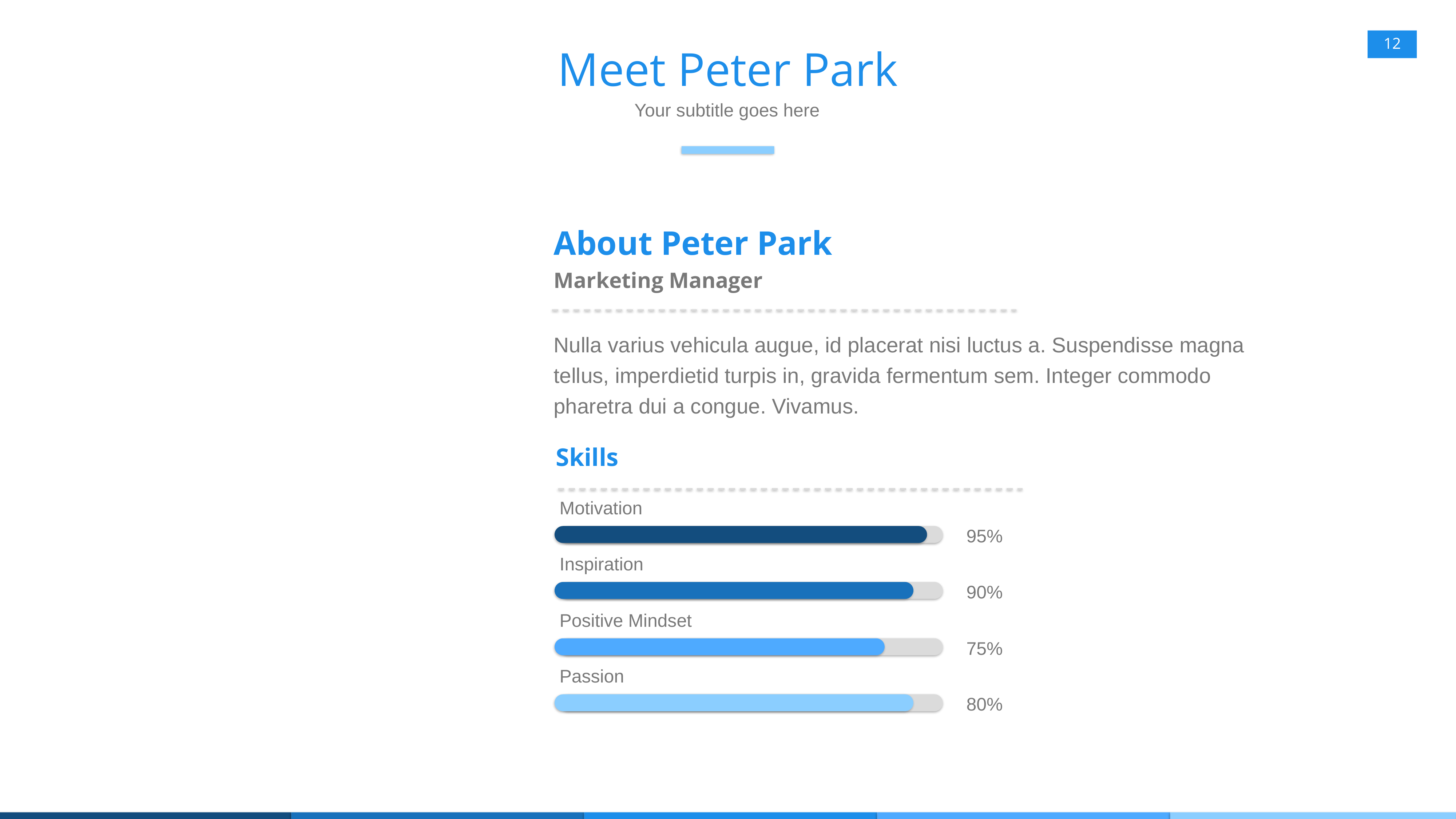

12
Meet Peter Park
Your subtitle goes here

About Peter Park
Marketing Manager
Nulla varius vehicula augue, id placerat nisi luctus a. Suspendisse magna tellus, imperdietid turpis in, gravida fermentum sem. Integer commodo pharetra dui a congue. Vivamus.
Skills
Motivation
95%

Inspiration
90%

Positive Mindset
75%

Passion
80%